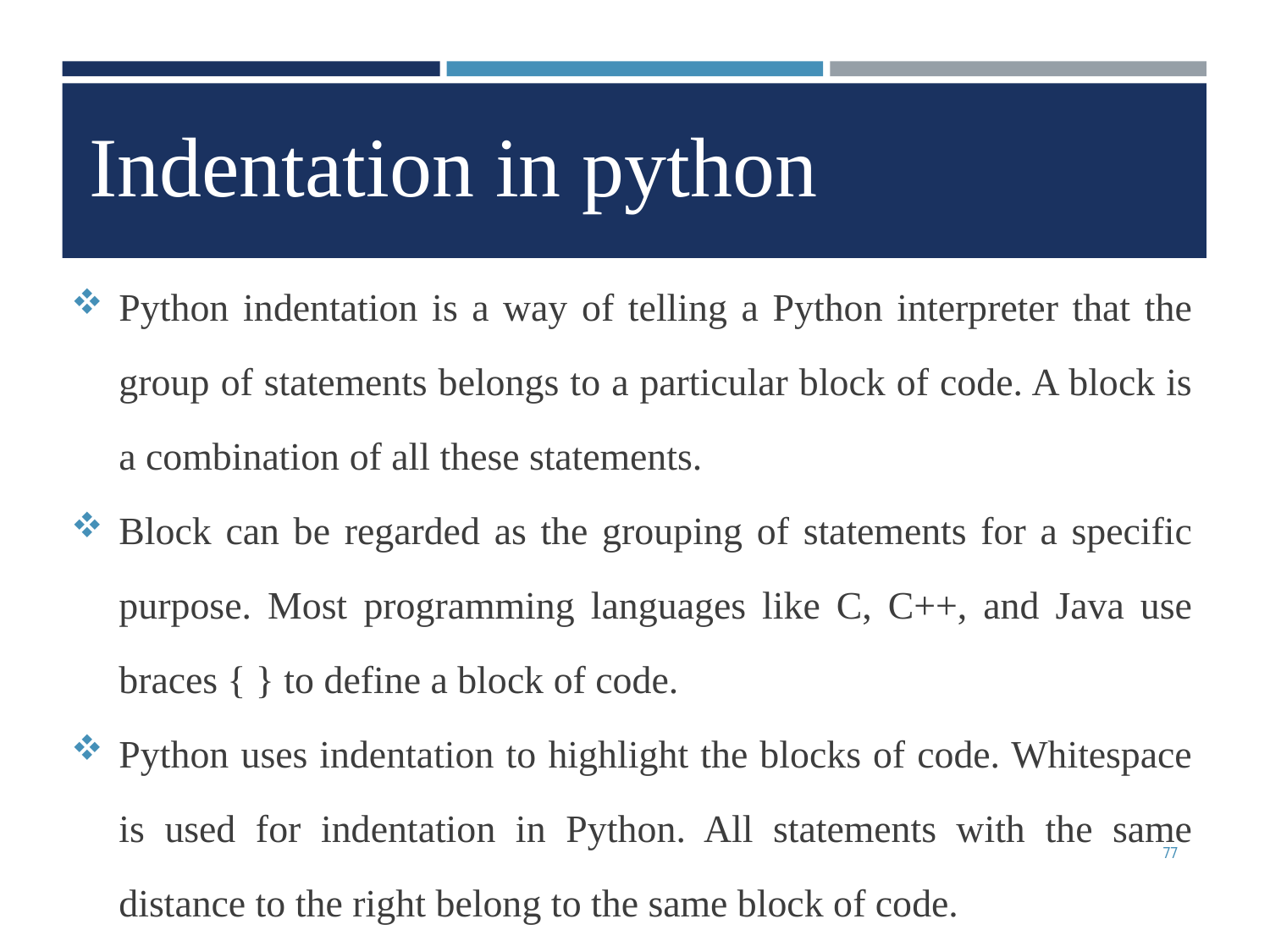

Indentation in python
Python indentation is a way of telling a Python interpreter that the group of statements belongs to a particular block of code. A block is a combination of all these statements.
Block can be regarded as the grouping of statements for a specific purpose. Most programming languages like C, C++, and Java use braces { } to define a block of code.
Python uses indentation to highlight the blocks of code. Whitespace is used for indentation in Python. All statements with the same distance to the right belong to the same block of code.
77